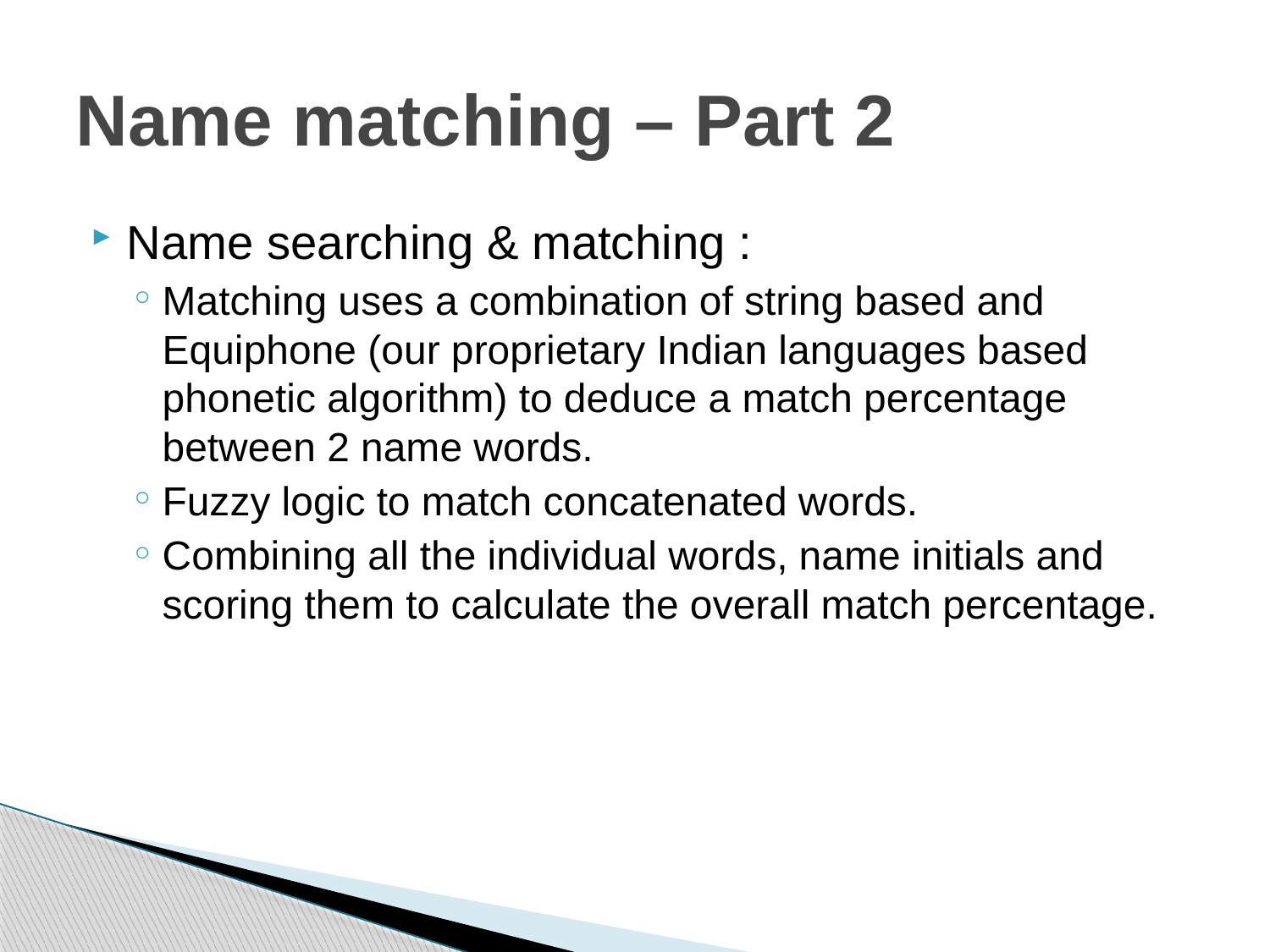

# Name matching – Part 2
Name searching & matching :
Matching uses a combination of string based and Equiphone (our proprietary Indian languages based phonetic algorithm) to deduce a match percentage between 2 name words.
Fuzzy logic to match concatenated words.
Combining all the individual words, name initials and scoring them to calculate the overall match percentage.